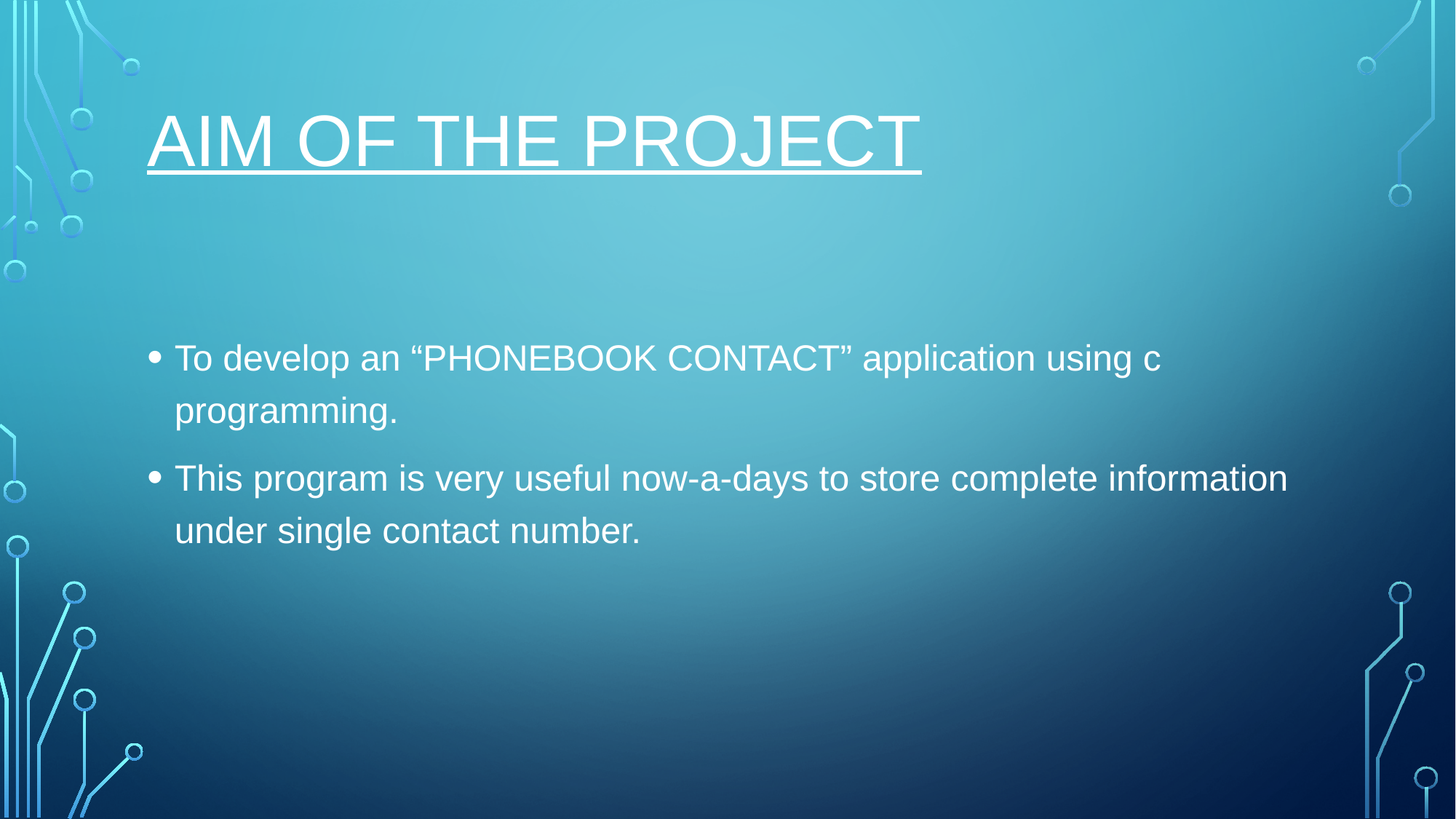

# AIM OF THE PROJECT
To develop an “PHONEBOOK CONTACT” application using c programming.
This program is very useful now-a-days to store complete information under single contact number.